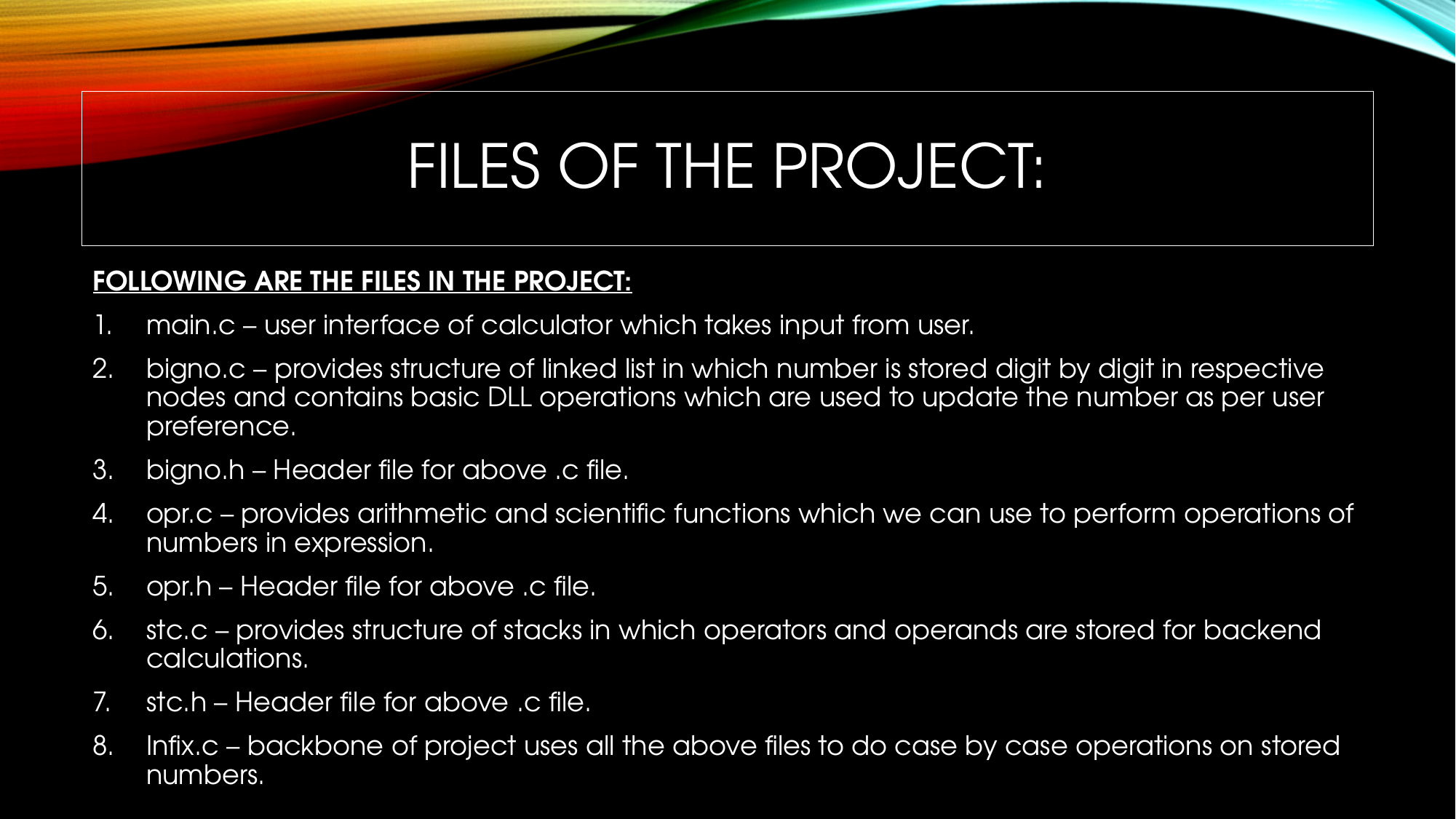

# FILES OF THE PROJECT:
FOLLOWING ARE THE FILES IN THE PROJECT:
main.c – user interface of calculator which takes input from user.
bigno.c – provides structure of linked list in which number is stored digit by digit in respective nodes and contains basic DLL operations which are used to update the number as per user preference.
bigno.h – Header file for above .c file.
opr.c – provides arithmetic and scientific functions which we can use to perform operations of numbers in expression.
opr.h – Header file for above .c file.
stc.c – provides structure of stacks in which operators and operands are stored for backend calculations.
stc.h – Header file for above .c file.
Infix.c – backbone of project uses all the above files to do case by case operations on stored numbers.